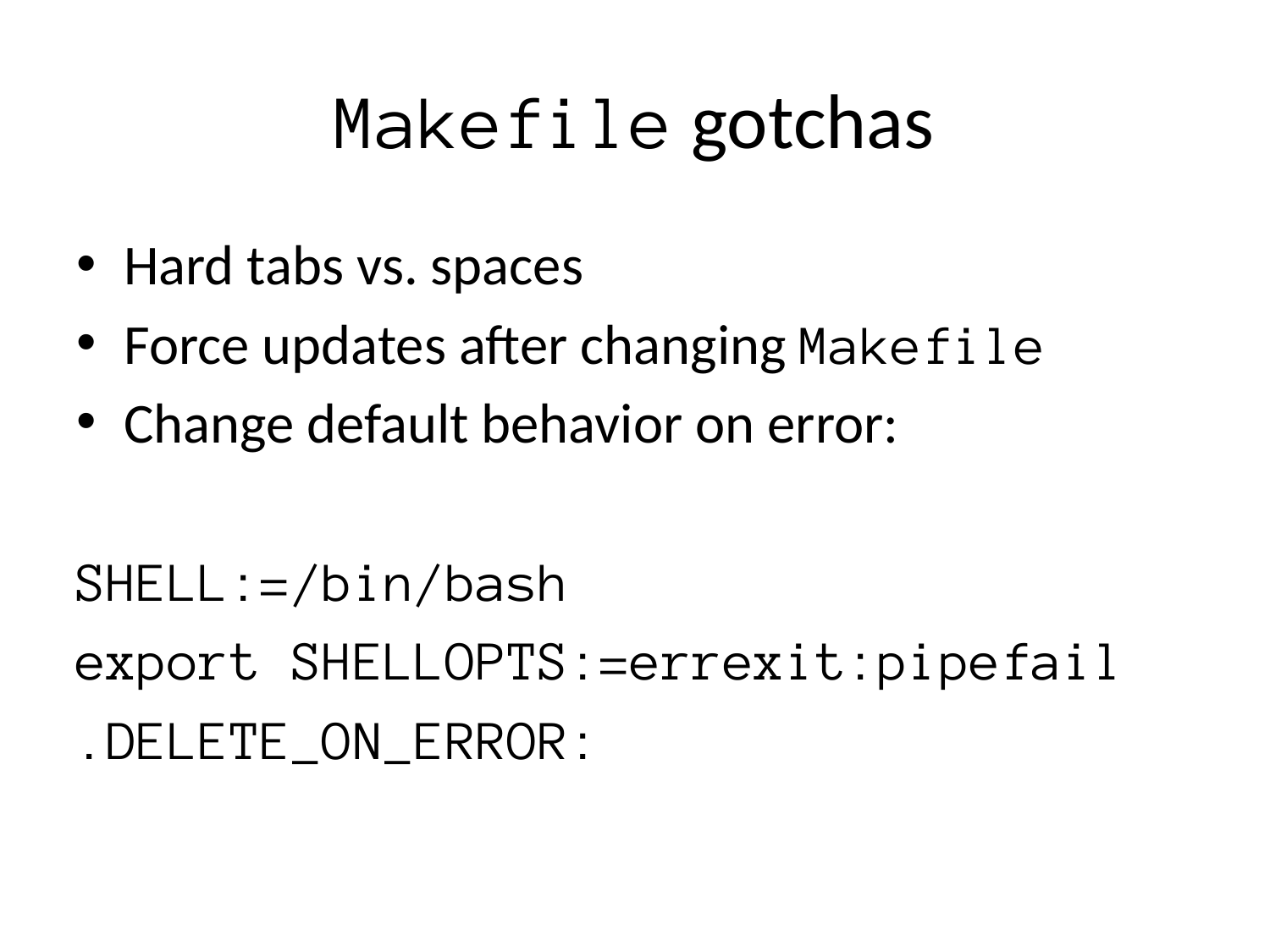

# Makefile gotchas
Hard tabs vs. spaces
Force updates after changing Makefile
Change default behavior on error:

SHELL:=/bin/bash
export SHELLOPTS:=errexit:pipefail
.DELETE_ON_ERROR: